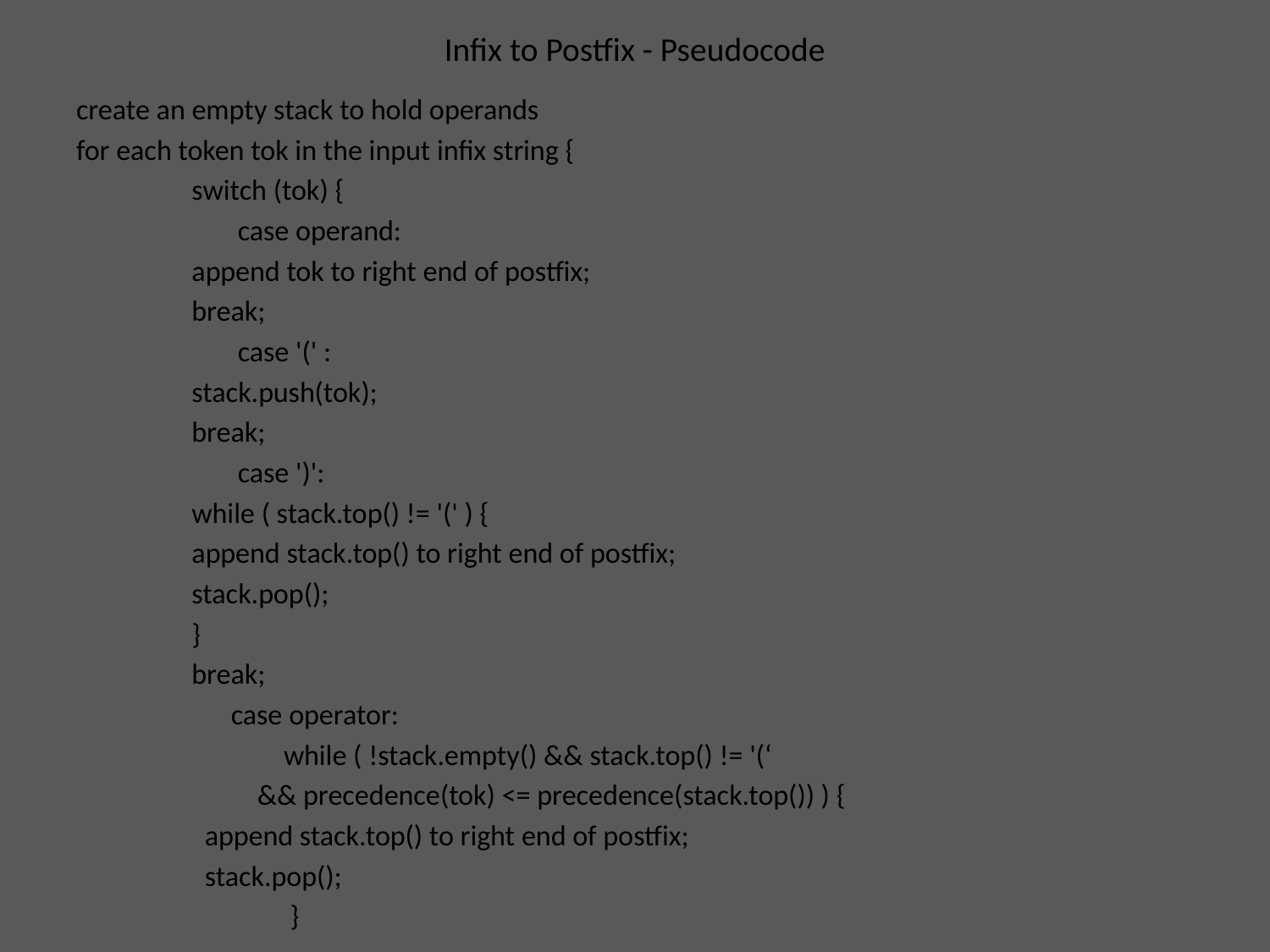

# Infix to Postfix - Pseudocode
create an empty stack to hold operands
for each token tok in the input infix string {
	switch (tok) {
	       case operand:
		append tok to right end of postfix;
		break;
	       case '(' :
		stack.push(tok);
		break;
	       case ')':
		while ( stack.top() != '(' ) {
			append stack.top() to right end of postfix;
			stack.pop();
		}
		break;
	      case operator:
	              while ( !stack.empty() && stack.top() != '(‘
		          && precedence(tok) <= precedence(stack.top()) ) {
		  append stack.top() to right end of postfix;
   		  stack.pop();
	               }